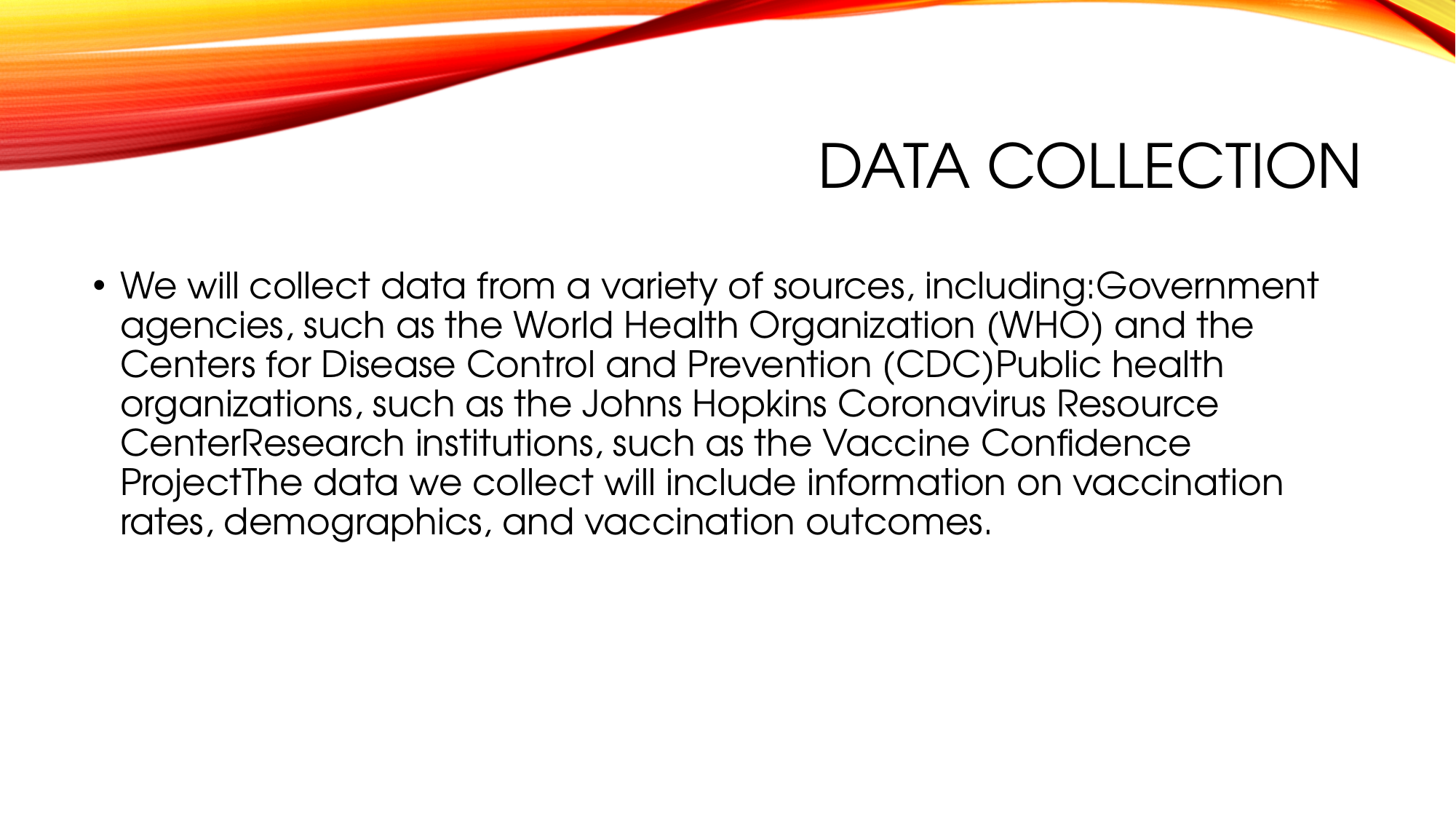

# DATA COLLECTION
We will collect data from a variety of sources, including:Government agencies, such as the World Health Organization (WHO) and the Centers for Disease Control and Prevention (CDC)Public health organizations, such as the Johns Hopkins Coronavirus Resource CenterResearch institutions, such as the Vaccine Confidence ProjectThe data we collect will include information on vaccination rates, demographics, and vaccination outcomes.